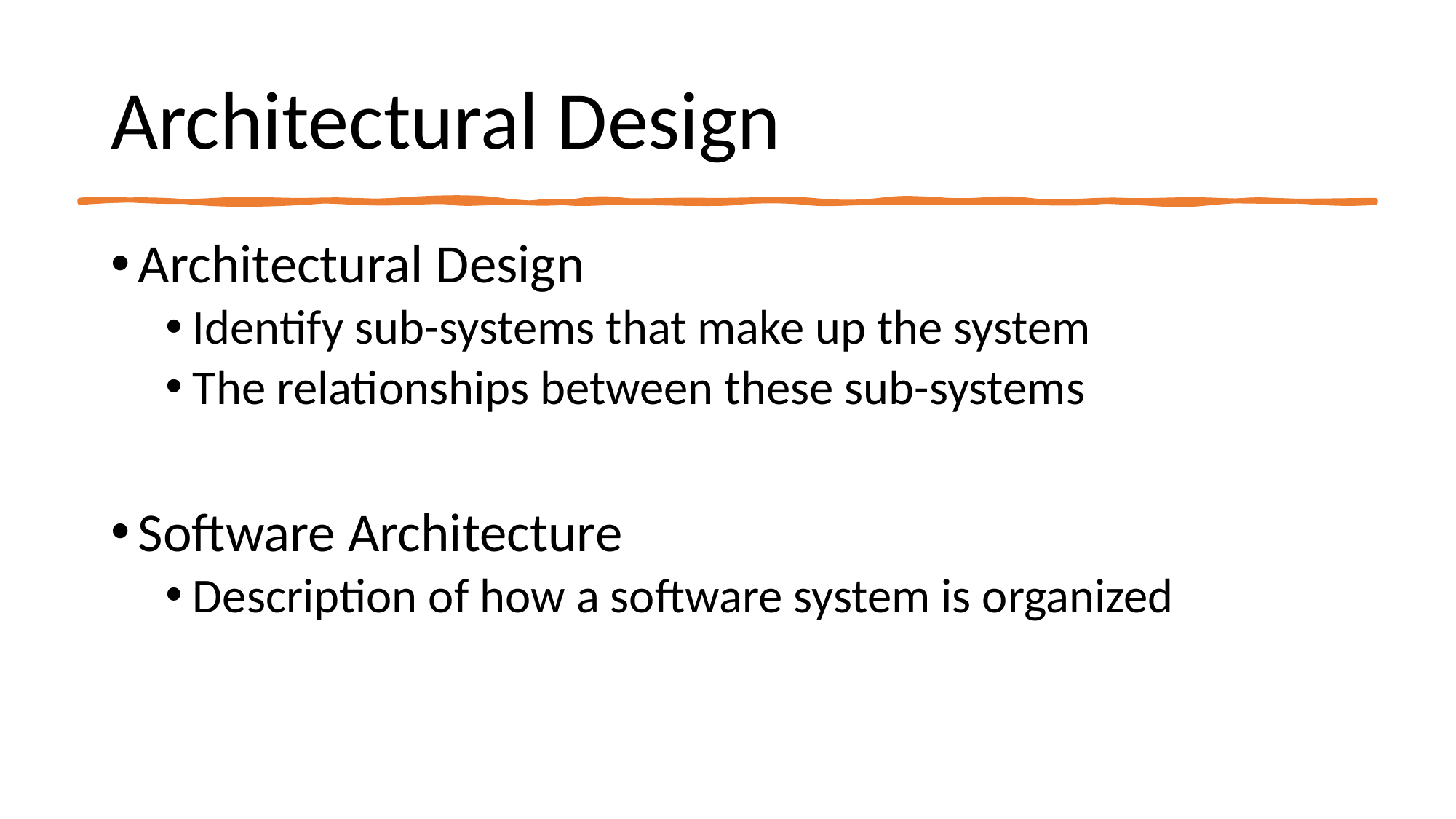

# Architectural Design

Architectural Design
Identify sub-systems that make up the system
The relationships between these sub-systems

Software Architecture
Description of how a software system is organized